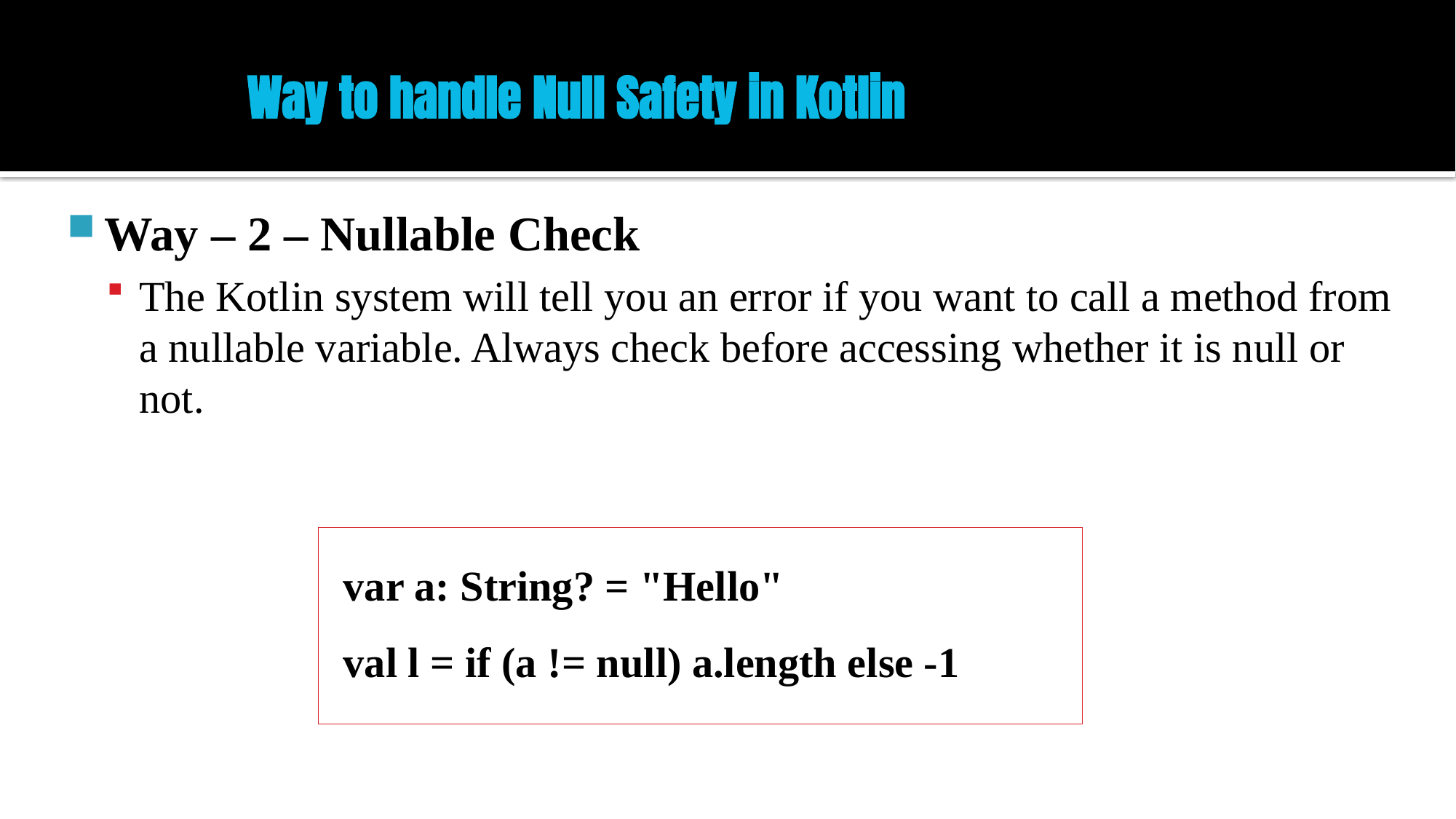

# Way to handle Null Safety in Kotlin
Way – 2 – Nullable Check
The Kotlin system will tell you an error if you want to call a method from a nullable variable. Always check before accessing whether it is null or not.
var a: String? = "Hello"
val l = if (a != null) a.length else -1